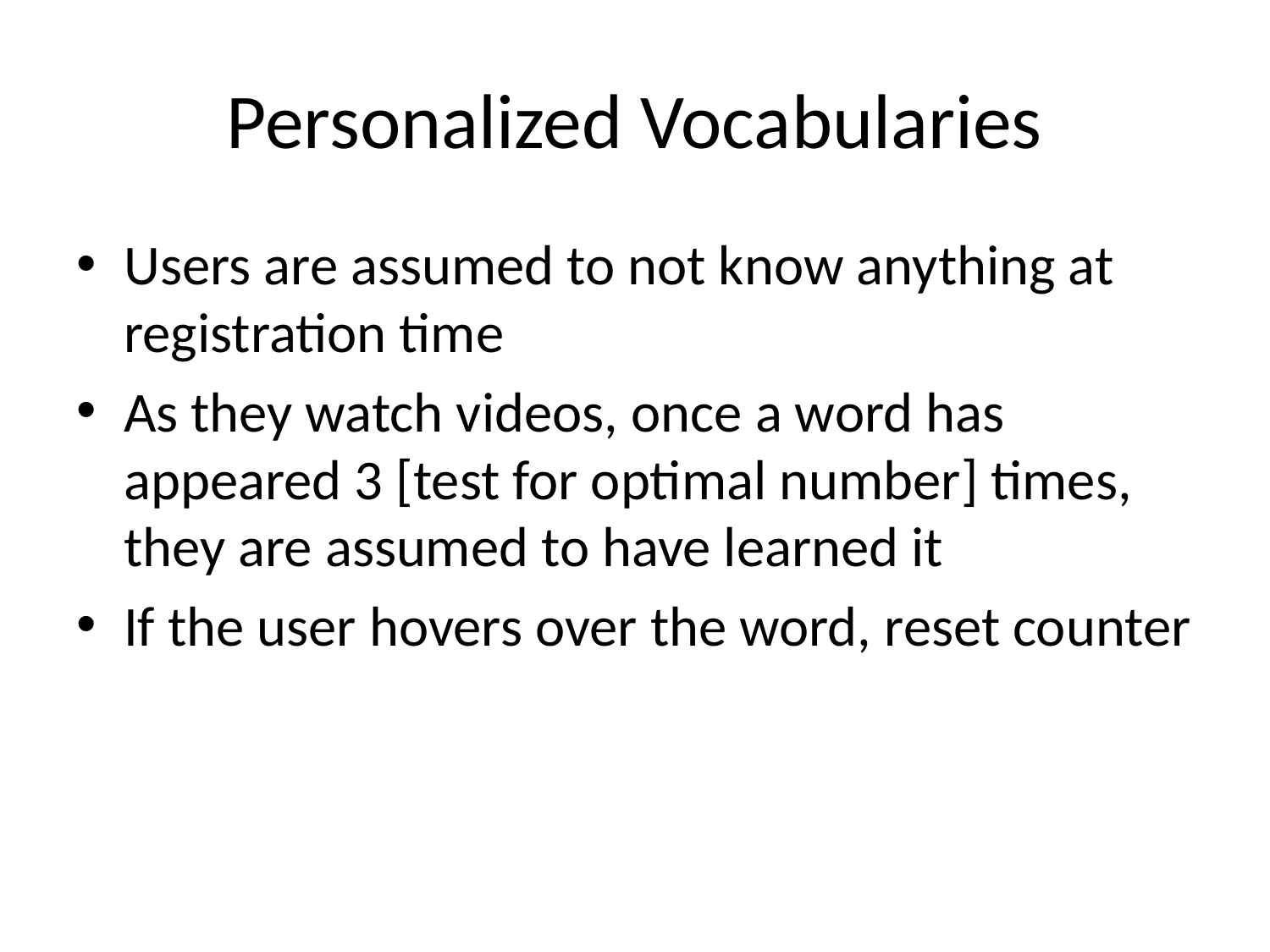

# Personalized Vocabularies
Users are assumed to not know anything at registration time
As they watch videos, once a word has appeared 3 [test for optimal number] times, they are assumed to have learned it
If the user hovers over the word, reset counter